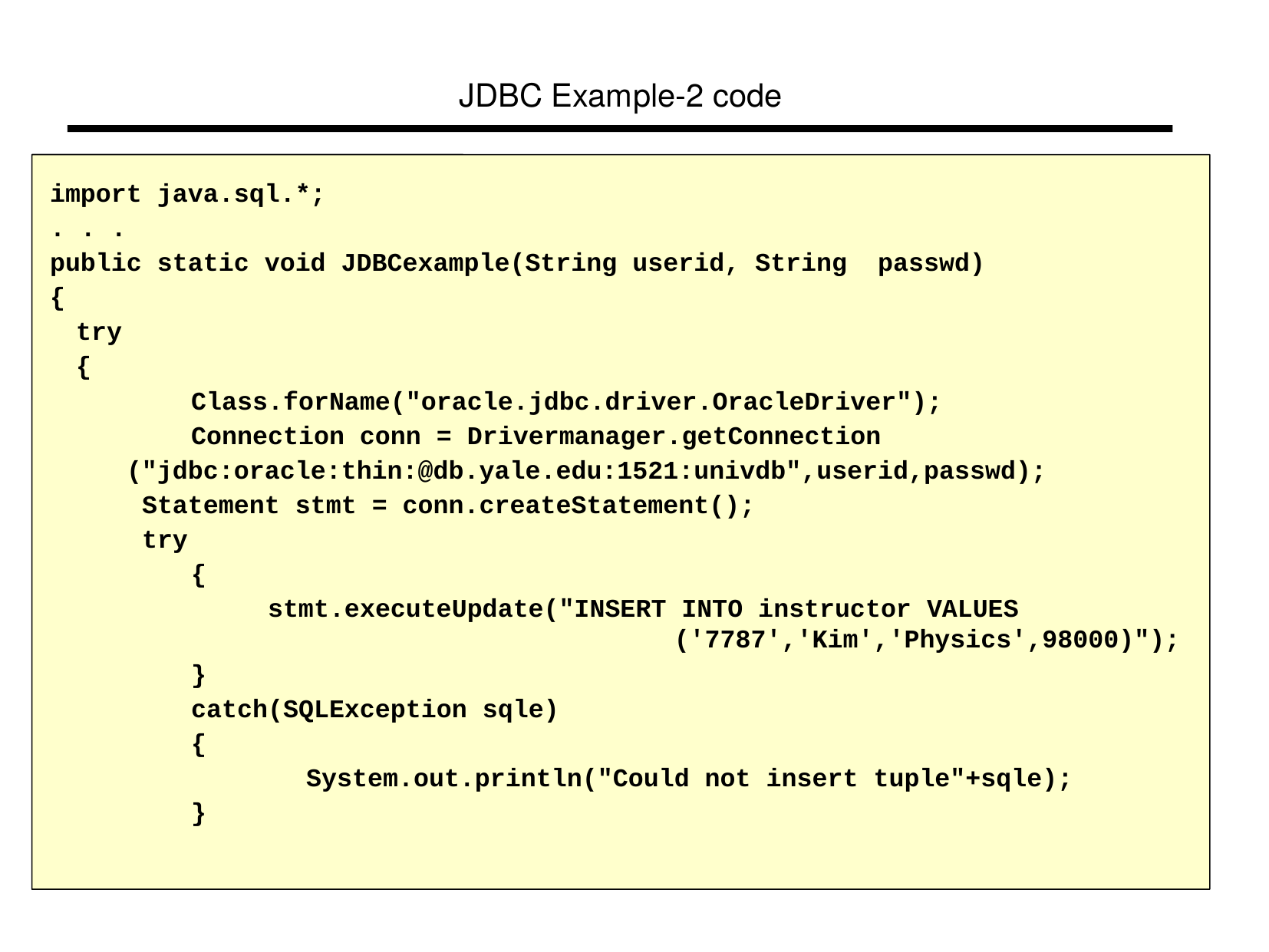

JDBC Example-2 code

import java.sql.*;
. . .
public static void JDBCexample(String userid, String  passwd)
{
	try
	{
		Class.forName("oracle.jdbc.driver.OracleDriver");
		Connection conn = Drivermanager.getConnection
     ("jdbc:oracle:thin:@db.yale.edu:1521:univdb",userid,passwd);
      Statement stmt = conn.createStatement();
      try
		{
		     stmt.executeUpdate("INSERT INTO instructor VALUES 			                        ('7787','Kim','Physics',98000)");
		}
		catch(SQLException sqle)
		{
			System.out.println("Could not insert tuple"+sqle);
		}